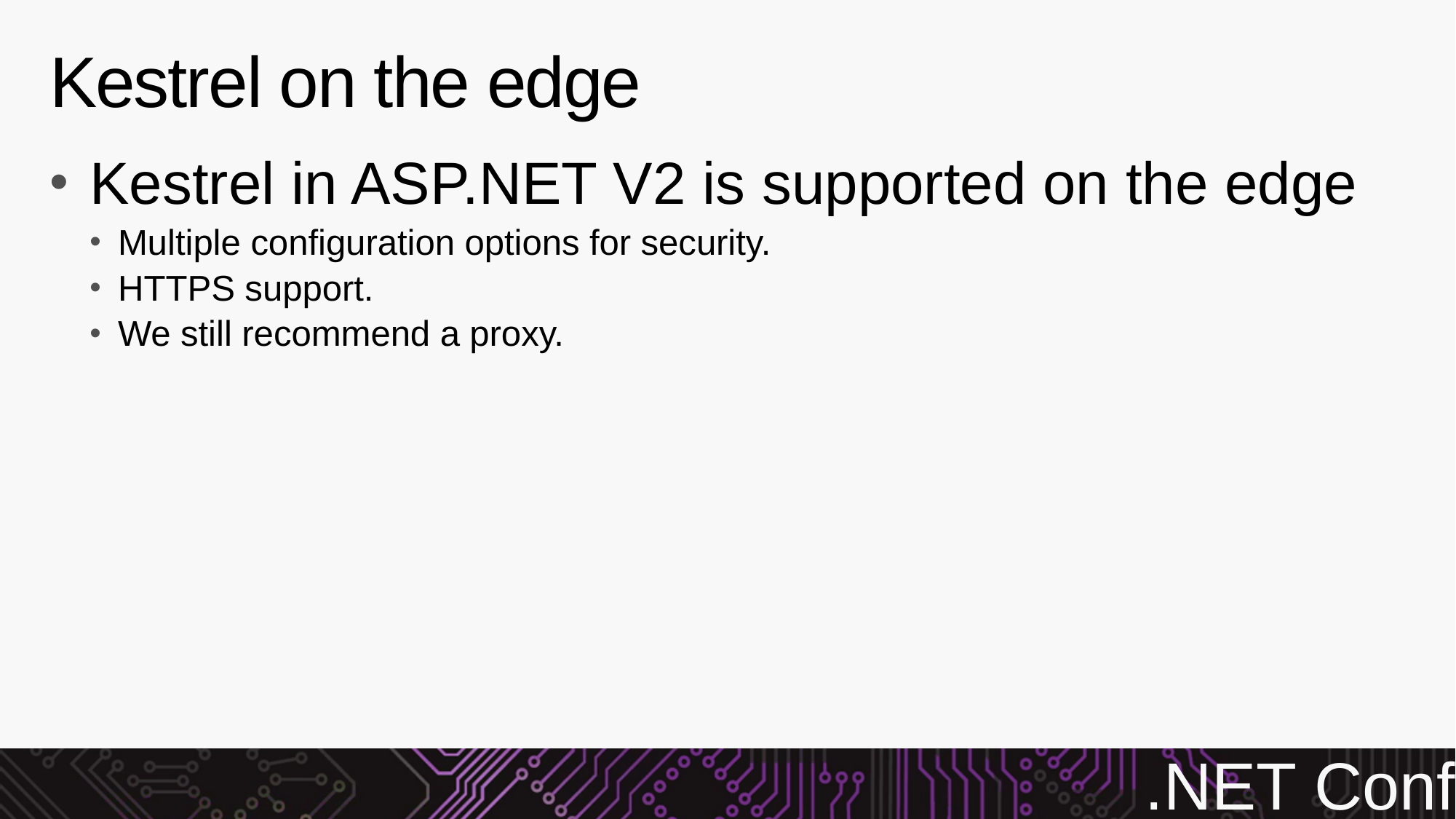

# Kestrel on the edge
Kestrel in ASP.NET V2 is supported on the edge
Multiple configuration options for security.
HTTPS support.
We still recommend a proxy.